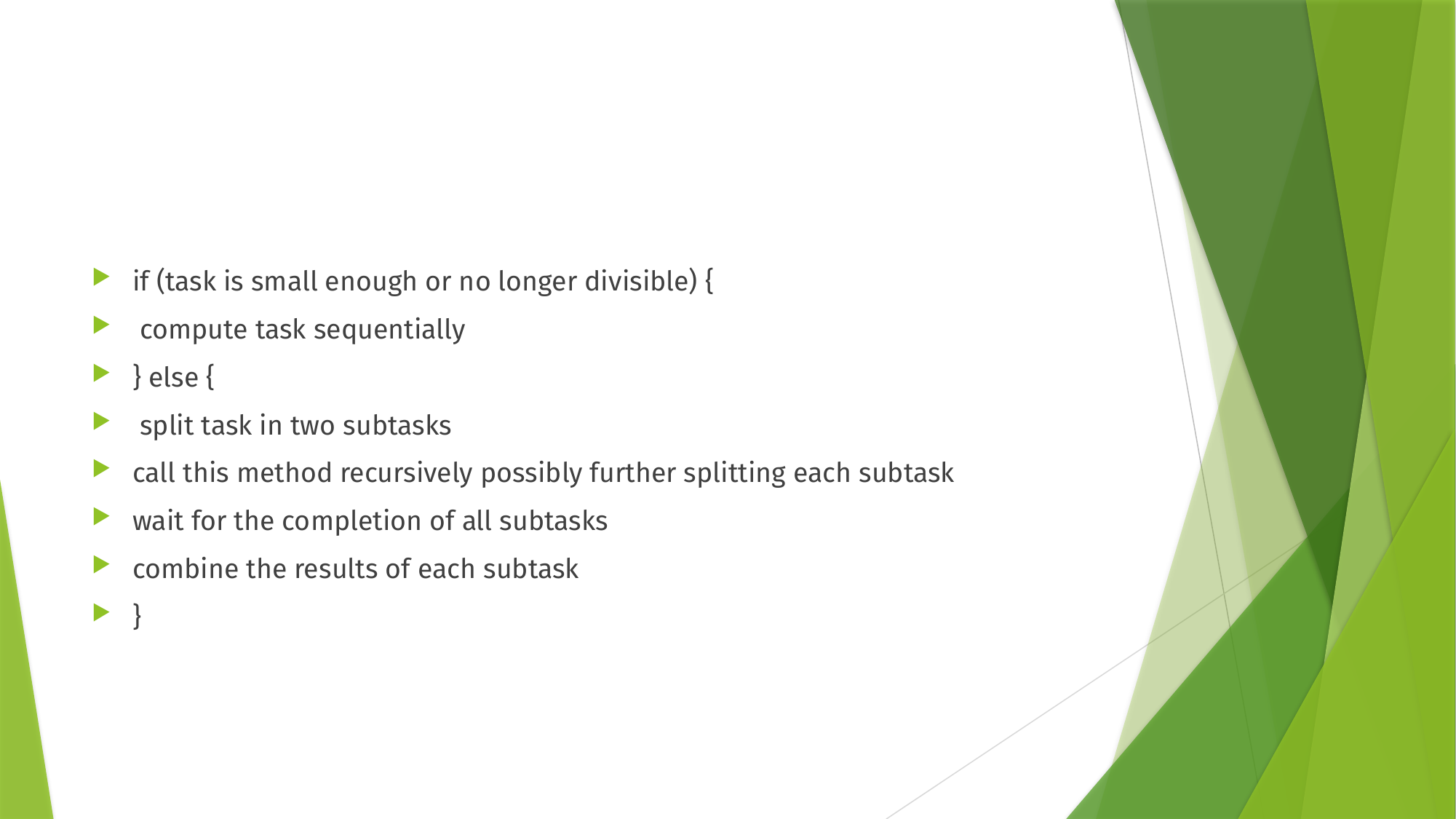

#
if (task is small enough or no longer divisible) {
 compute task sequentially
} else {
 split task in two subtasks
call this method recursively possibly further splitting each subtask
wait for the completion of all subtasks
combine the results of each subtask
}